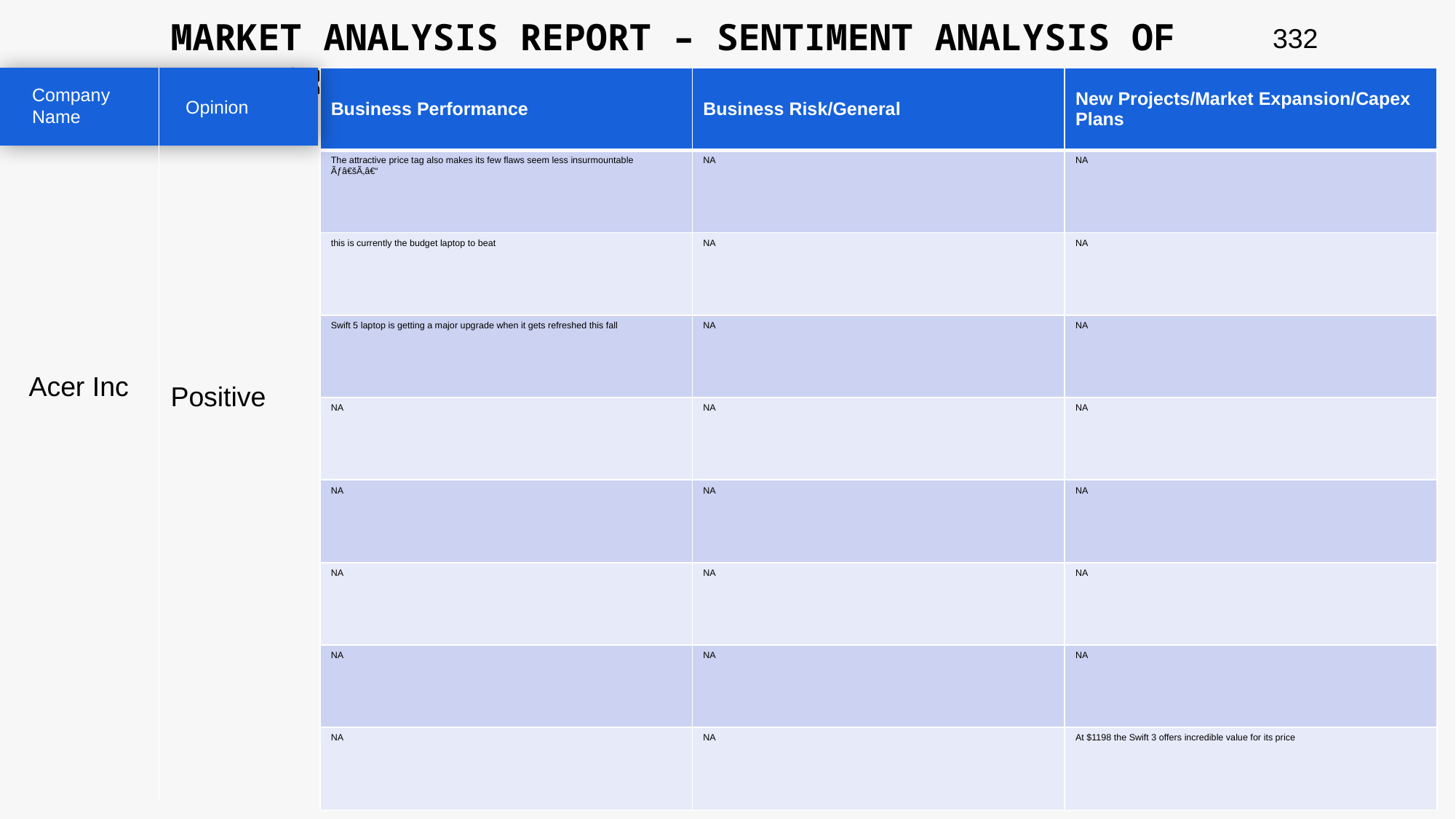

MARKET ANALYSIS REPORT – SENTIMENT ANALYSIS OF PEER GROUP
332

| Business Performance | Business Risk/General | New Projects/Market Expansion/Capex Plans |
| --- | --- | --- |
| The attractive price tag also makes its few flaws seem less insurmountable Ãƒâ€šÃ‚â€“ | NA | NA |
| this is currently the budget laptop to beat | NA | NA |
| Swift 5 laptop is getting a major upgrade when it gets refreshed this fall | NA | NA |
| NA | NA | NA |
| NA | NA | NA |
| NA | NA | NA |
| NA | NA | NA |
| NA | NA | At $1198 the Swift 3 offers incredible value for its price |
Company Name
Opinion
Acer Inc
Positive